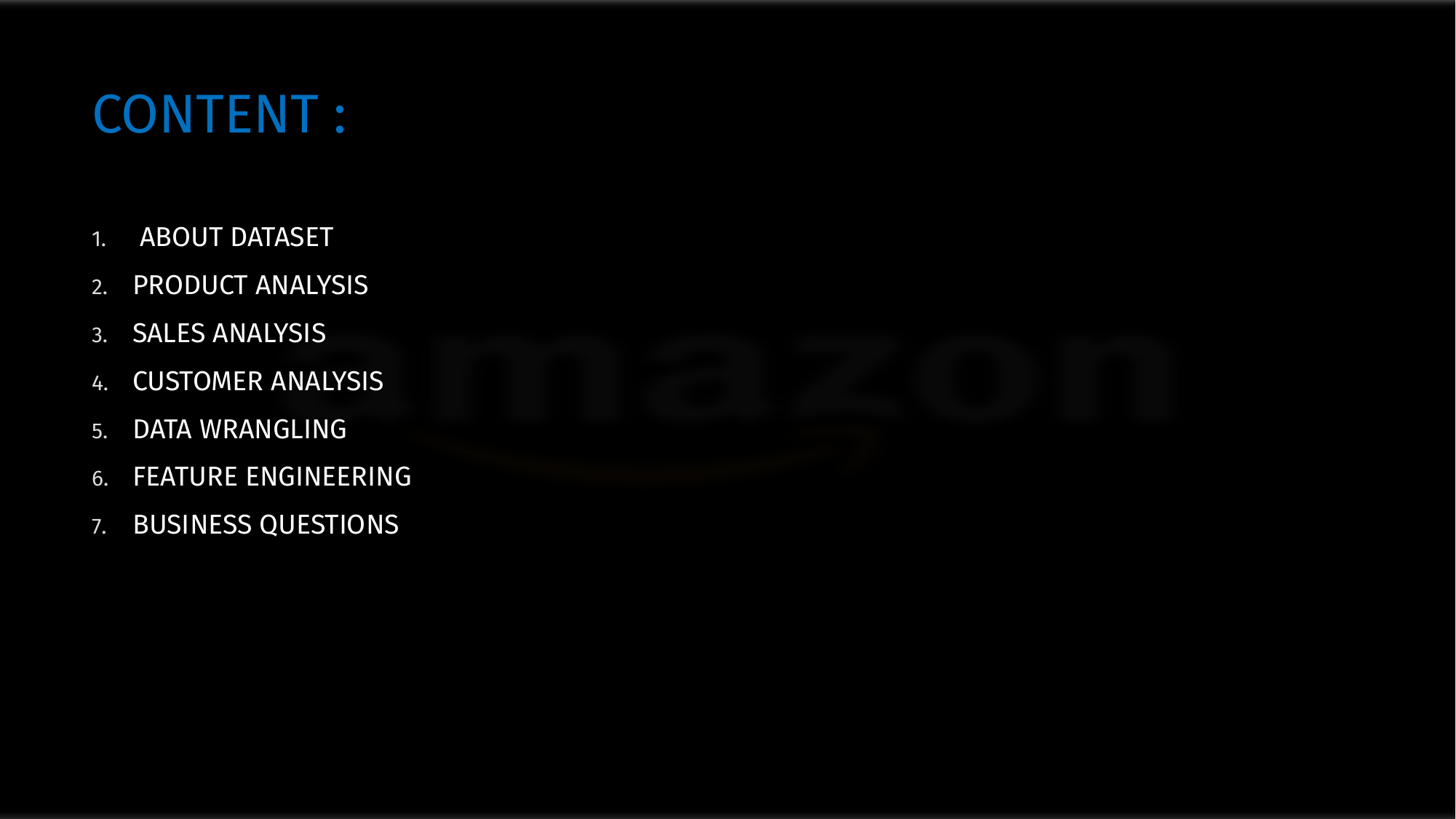

# CONTENT :
 ABOUT DATASET
PRODUCT ANALYSIS
SALES ANALYSIS
CUSTOMER ANALYSIS
DATA WRANGLING
FEATURE ENGINEERING
BUSINESS QUESTIONS